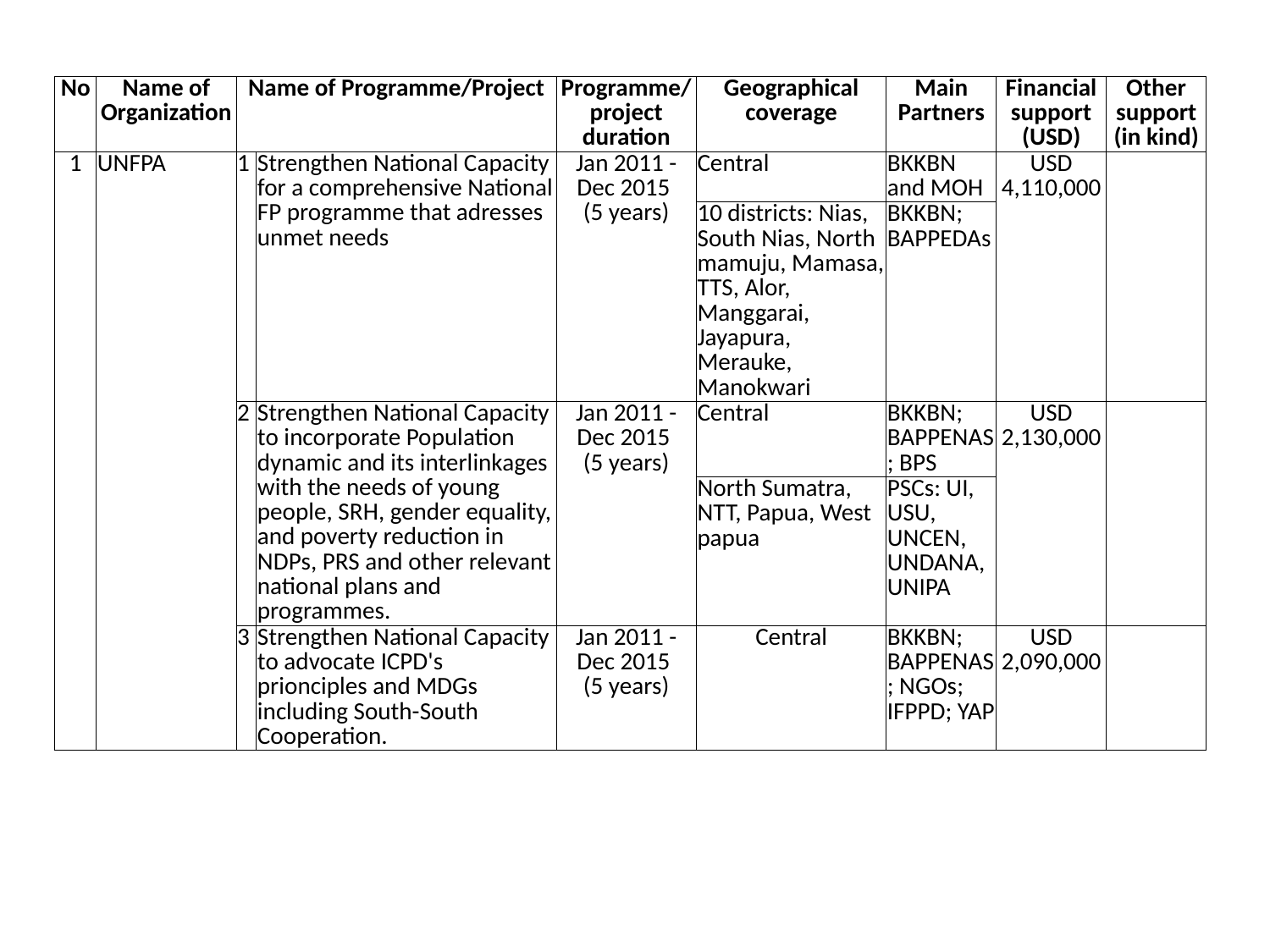

| No | Name of Organization | Name of Programme/Project |  | Programme/project duration | Geographical coverage | Main Partners | Financial support (USD) | Other support (in kind) |
| --- | --- | --- | --- | --- | --- | --- | --- | --- |
| 1 | UNFPA | 1 | Strengthen National Capacity for a comprehensive National FP programme that adresses unmet needs | Jan 2011 - Dec 2015 (5 years) | Central | BKKBN and MOH | USD 4,110,000 |  |
|  |  |  |  |  | 10 districts: Nias, South Nias, North mamuju, Mamasa, TTS, Alor, Manggarai, Jayapura, Merauke, Manokwari | BKKBN; BAPPEDAs |  |  |
|  |  | 2 | Strengthen National Capacity to incorporate Population dynamic and its interlinkages with the needs of young people, SRH, gender equality, and poverty reduction in NDPs, PRS and other relevant national plans and programmes. | Jan 2011 - Dec 2015 (5 years) | Central | BKKBN; BAPPENAS; BPS | USD 2,130,000 |  |
|  |  |  |  |  | North Sumatra, NTT, Papua, West papua | PSCs: UI, USU, UNCEN, UNDANA, UNIPA |  |  |
|  |  | 3 | Strengthen National Capacity to advocate ICPD's prionciples and MDGs including South-South Cooperation. | Jan 2011 - Dec 2015 (5 years) | Central | BKKBN; BAPPENAS; NGOs; IFPPD; YAP | USD 2,090,000 |  |